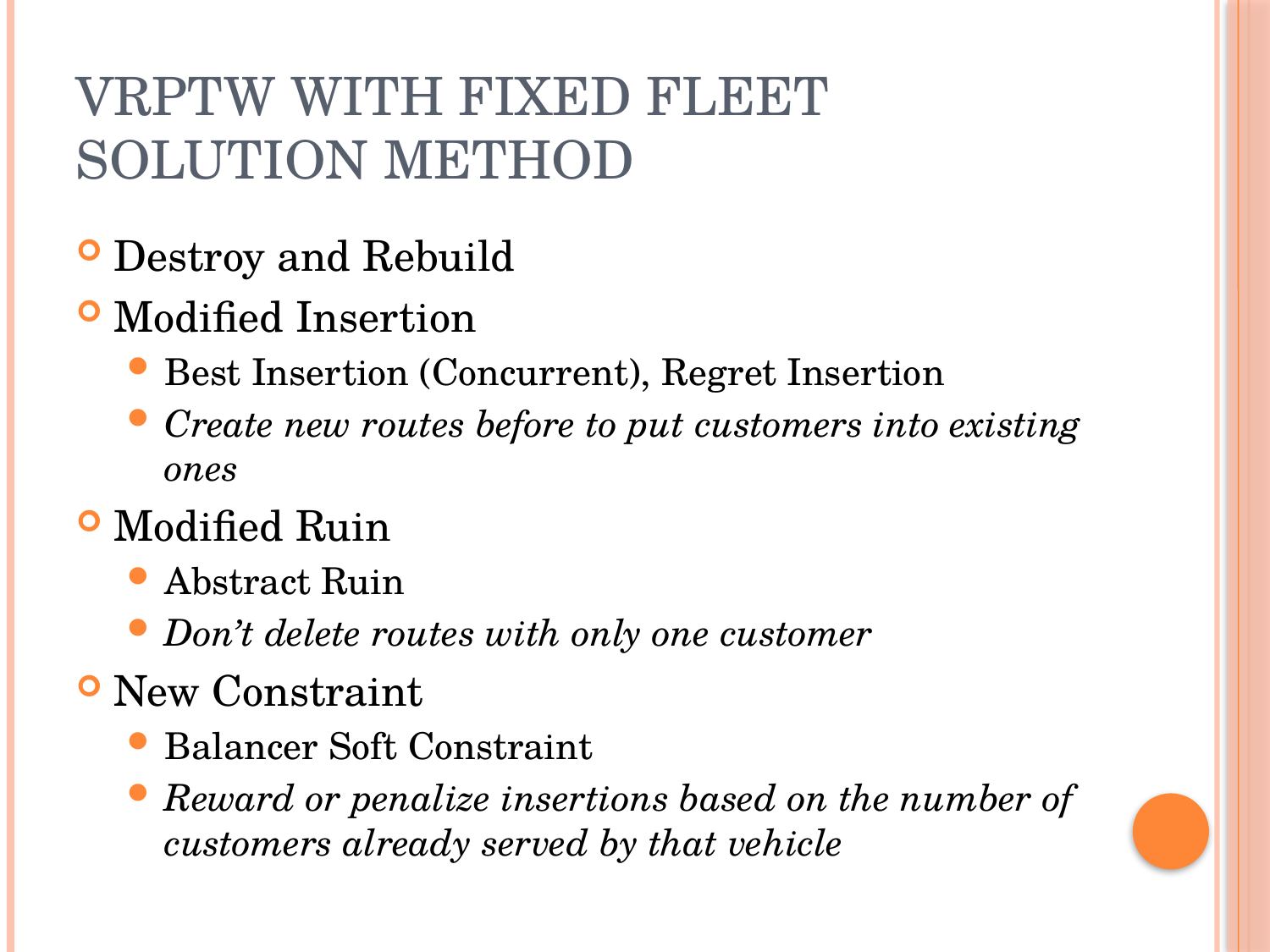

# VRPTW with FIXED FLEET Solution method
Destroy and Rebuild
Modified Insertion
Best Insertion (Concurrent), Regret Insertion
Create new routes before to put customers into existing ones
Modified Ruin
Abstract Ruin
Don’t delete routes with only one customer
New Constraint
Balancer Soft Constraint
Reward or penalize insertions based on the number of customers already served by that vehicle